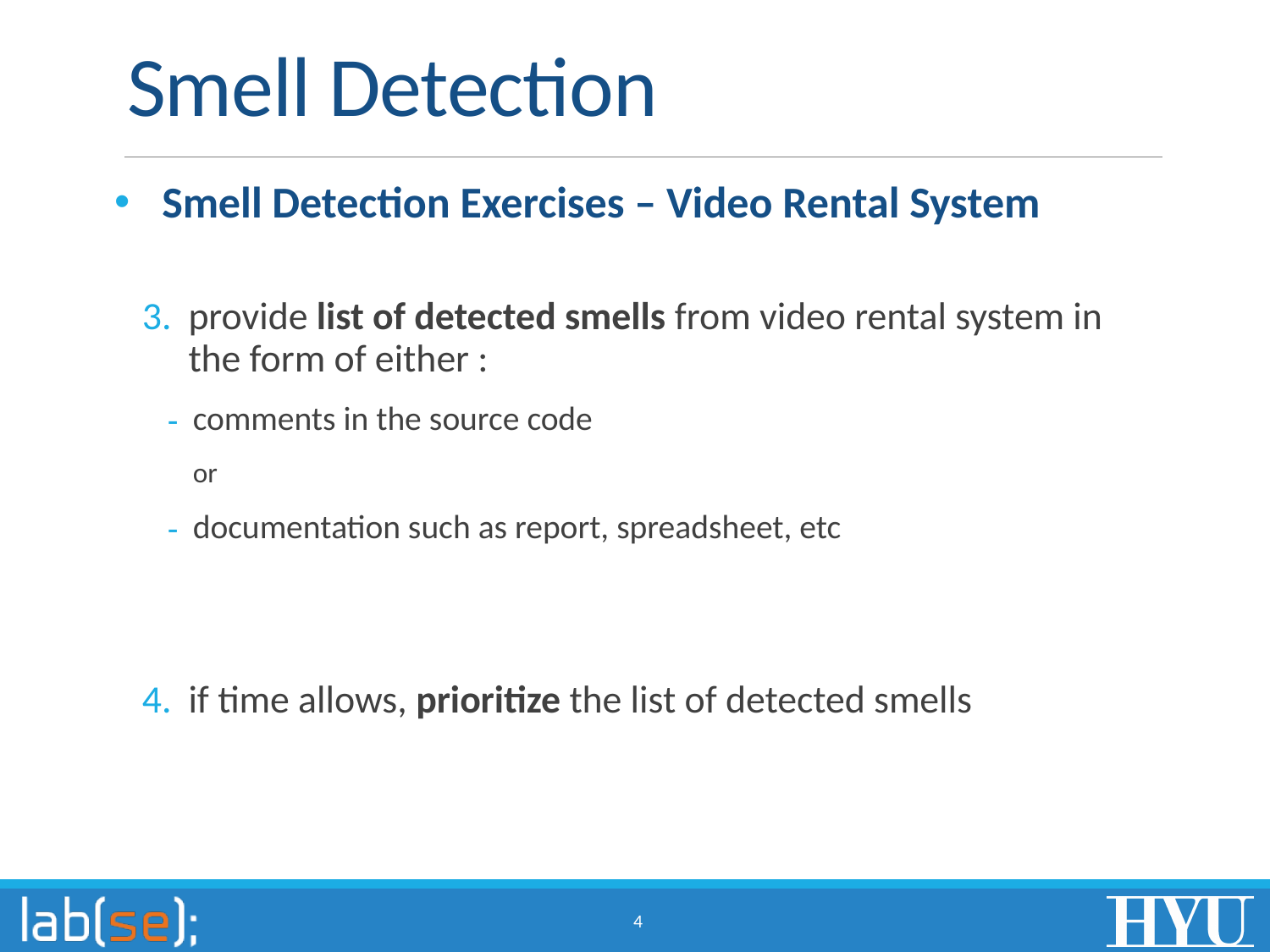

# Smell Detection
Smell Detection Exercises – Video Rental System

provide list of detected smells from video rental system in the form of either :
comments in the source code
or
documentation such as report, spreadsheet, etc

if time allows, prioritize the list of detected smells
4